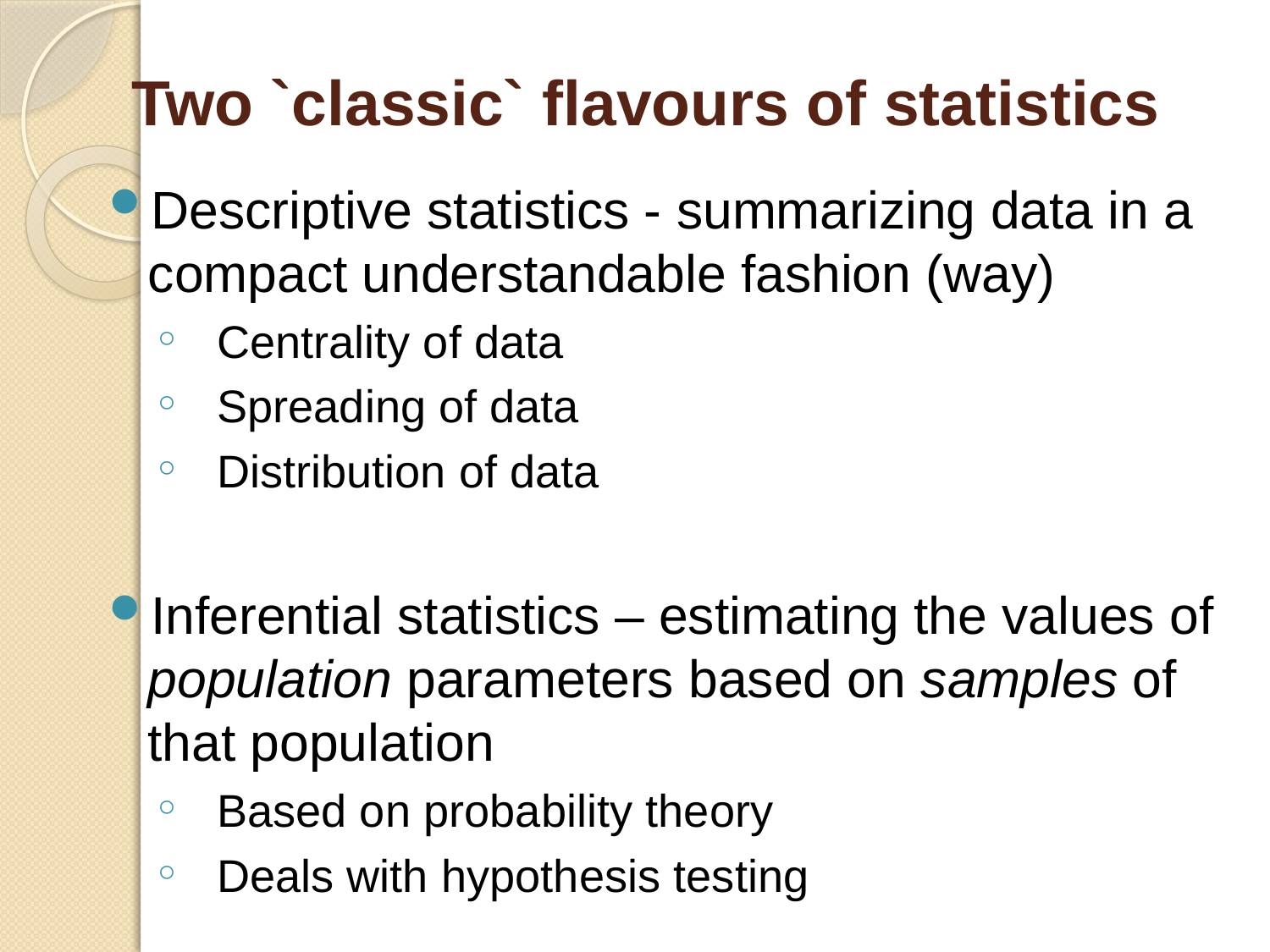

# Two `classic` flavours of statistics
Descriptive statistics - summarizing data in a compact understandable fashion (way)
Centrality of data
Spreading of data
Distribution of data

Inferential statistics – estimating the values of population parameters based on samples of that population
Based on probability theory
Deals with hypothesis testing